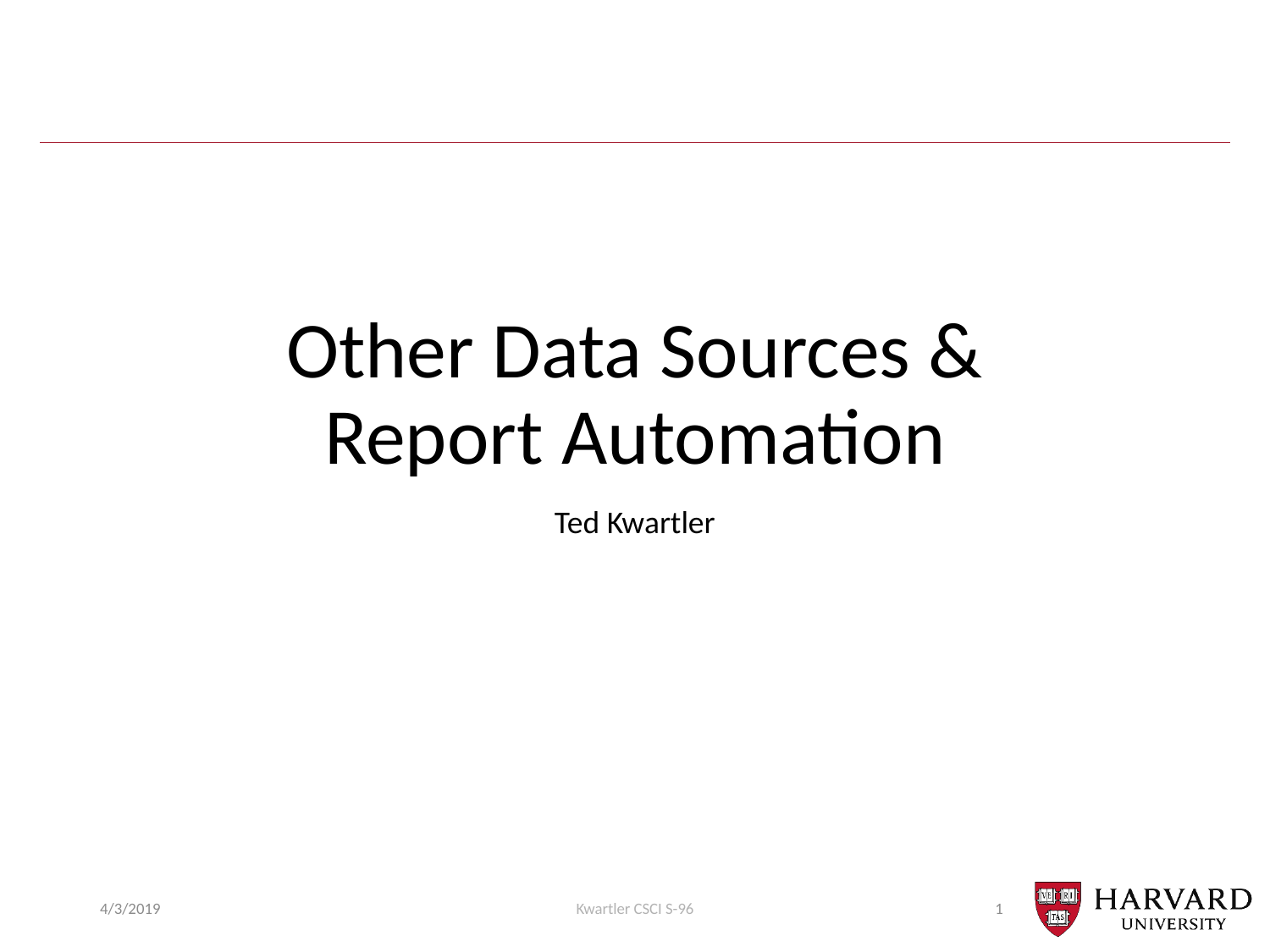

# Other Data Sources & Report Automation
Ted Kwartler
4/3/2019
Kwartler CSCI S-96
1